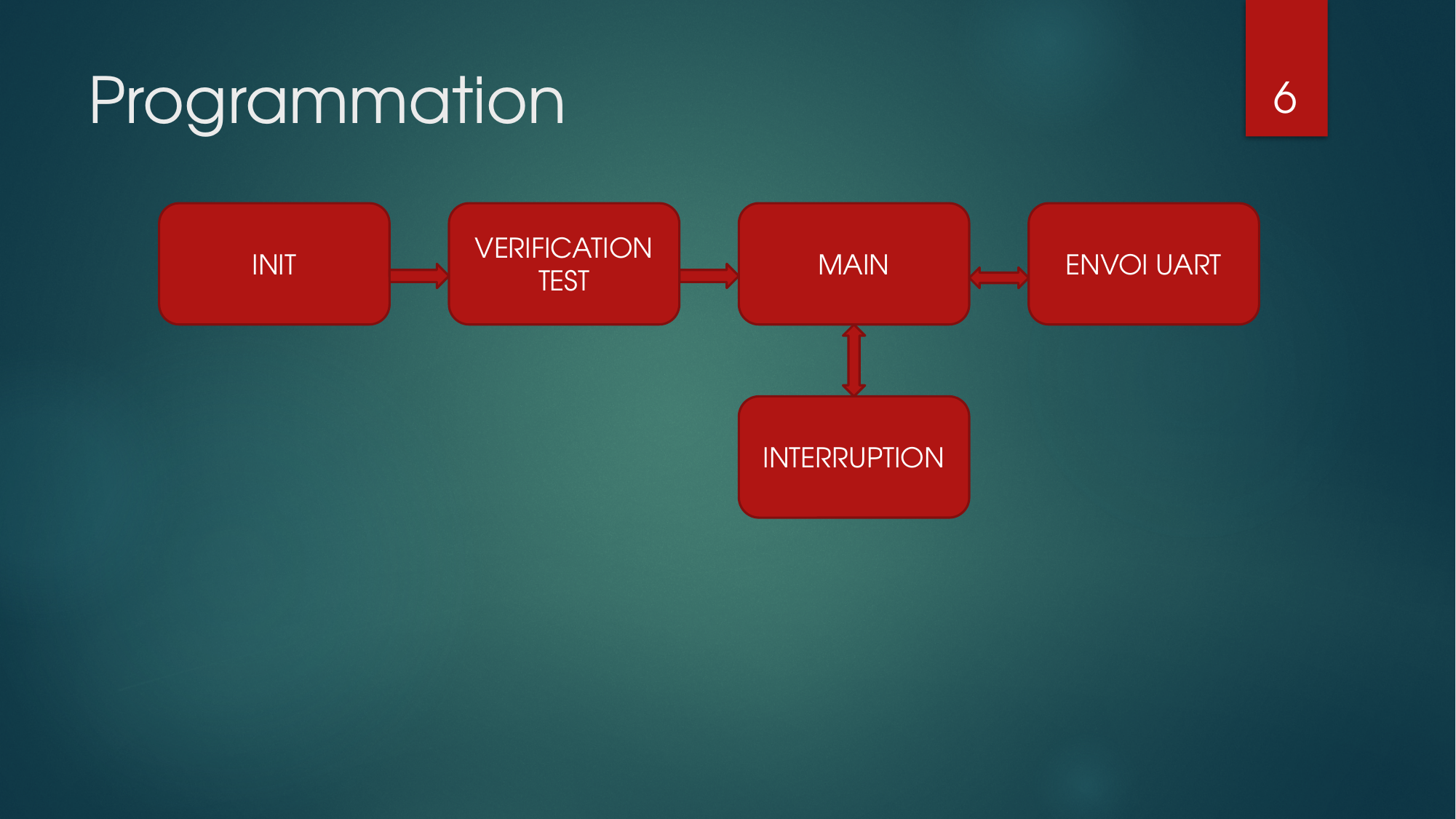

6
# Programmation
INIT
VERIFICATION
TEST
MAIN
ENVOI UART

INTERRUPTION